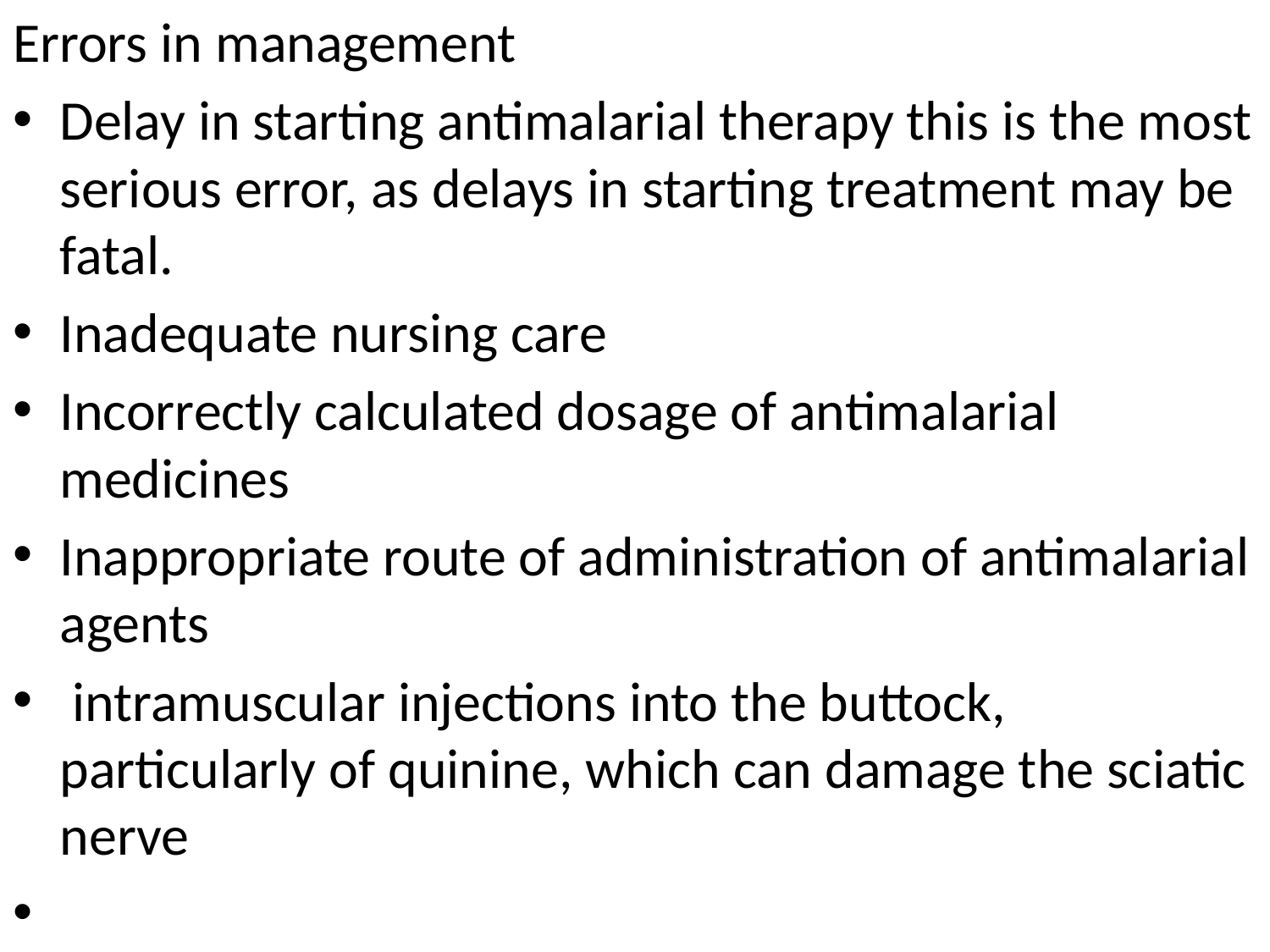

Errors in management
Delay in starting antimalarial therapy this is the most serious error, as delays in starting treatment may be fatal.
Inadequate nursing care
Incorrectly calculated dosage of antimalarial medicines
Inappropriate route of administration of antimalarial agents
 intramuscular injections into the buttock, particularly of quinine, which can damage the sciatic nerve